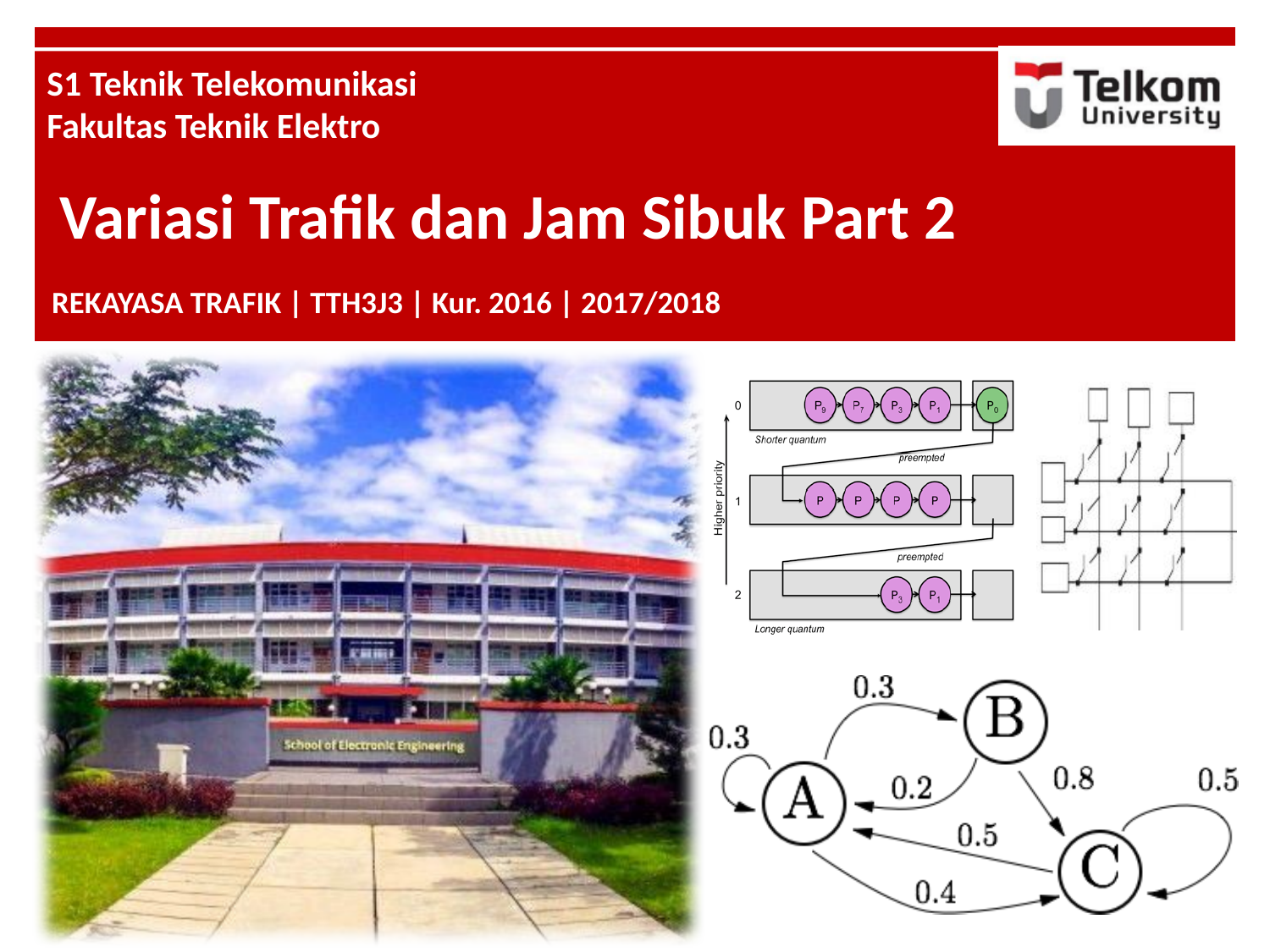

Variasi Trafik dan Jam Sibuk Part 2